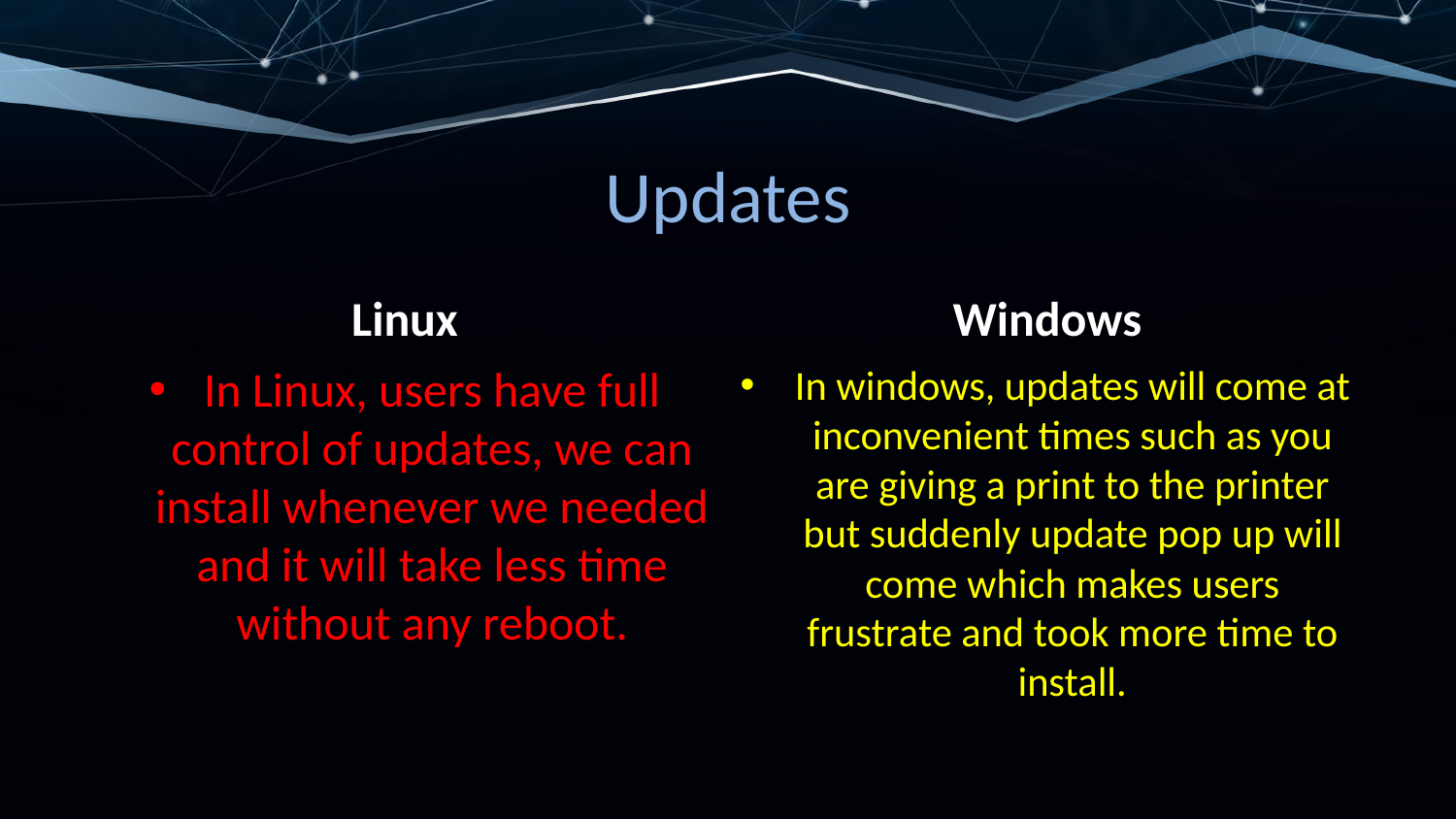

# Updates
Linux
Windows
In Linux, users have full control of updates, we can install whenever we needed and it will take less time without any reboot.
In windows, updates will come at inconvenient times such as you are giving a print to the printer but suddenly update pop up will come which makes users frustrate and took more time to install.